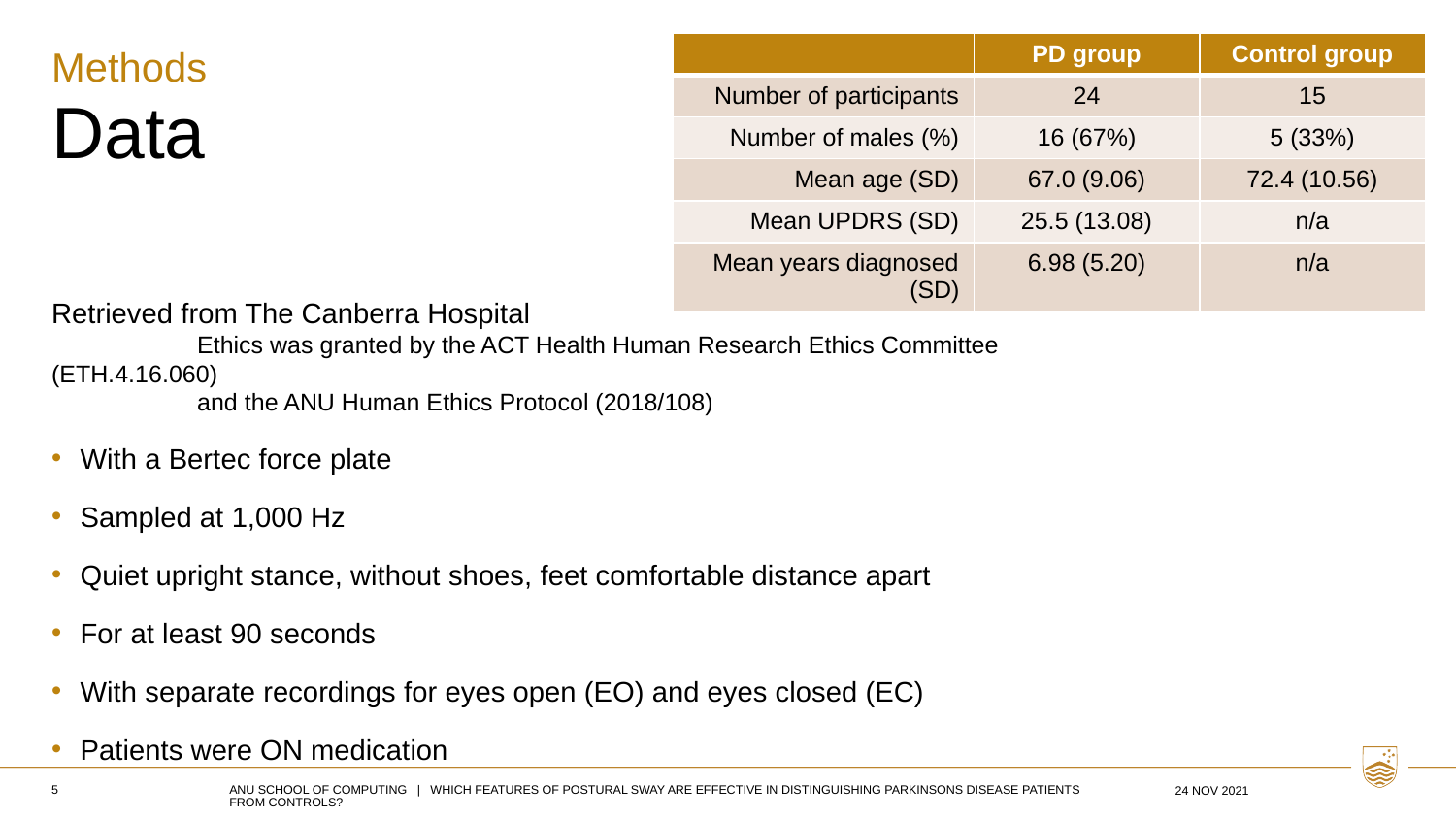

|  | PD group | Control group |
| --- | --- | --- |
| Number of participants | 24 | 15 |
| Number of males (%) | 16 (67%) | 5 (33%) |
| Mean age (SD) | 67.0 (9.06) | 72.4 (10.56) |
| Mean UPDRS (SD) | 25.5 (13.08) | n/a |
| Mean years diagnosed (SD) | 6.98 (5.20) | n/a |
Methods
Data
Retrieved from The Canberra Hospital
	Ethics was granted by the ACT Health Human Research Ethics Committee (ETH.4.16.060)
	and the ANU Human Ethics Protocol (2018/108)
With a Bertec force plate
Sampled at 1,000 Hz
Quiet upright stance, without shoes, feet comfortable distance apart
For at least 90 seconds
With separate recordings for eyes open (EO) and eyes closed (EC)
Patients were ON medication
5
ANU SCHOOL OF COMPUTING   |   WHICH FEATURES OF POSTURAL SWAY ARE EFFECTIVE IN DISTINGUISHING PARKINSONS DISEASE PATIENTS FROM CONTROLS?
24 NOV 2021